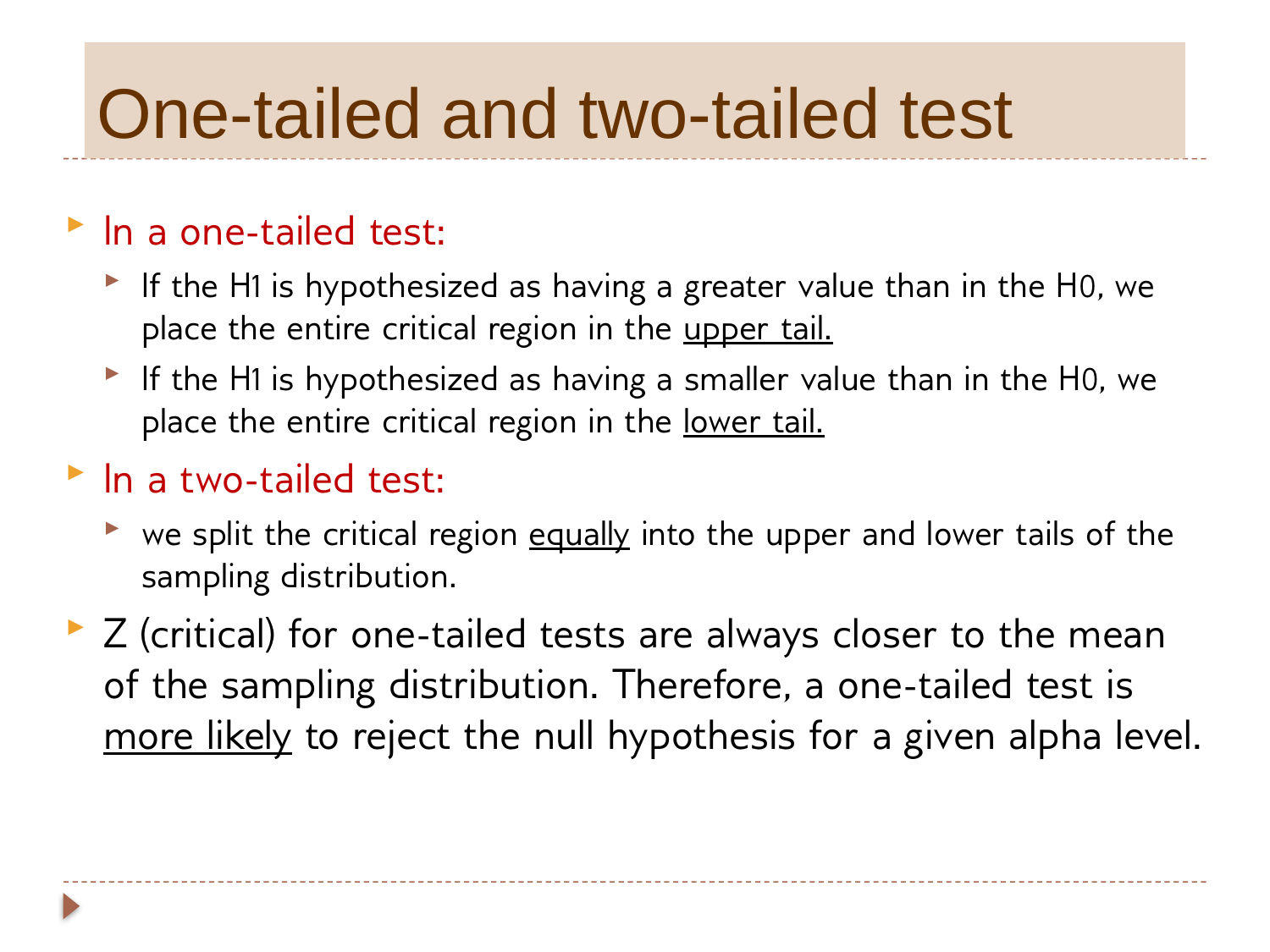

# One-tailed and two-tailed test
In a one-tailed test:
If the H1 is hypothesized as having a greater value than in the H0, we place the entire critical region in the upper tail.
If the H1 is hypothesized as having a smaller value than in the H0, we place the entire critical region in the lower tail.
In a two-tailed test:
we split the critical region equally into the upper and lower tails of the sampling distribution.
Z (critical) for one-tailed tests are always closer to the mean of the sampling distribution. Therefore, a one-tailed test is more likely to reject the null hypothesis for a given alpha level.